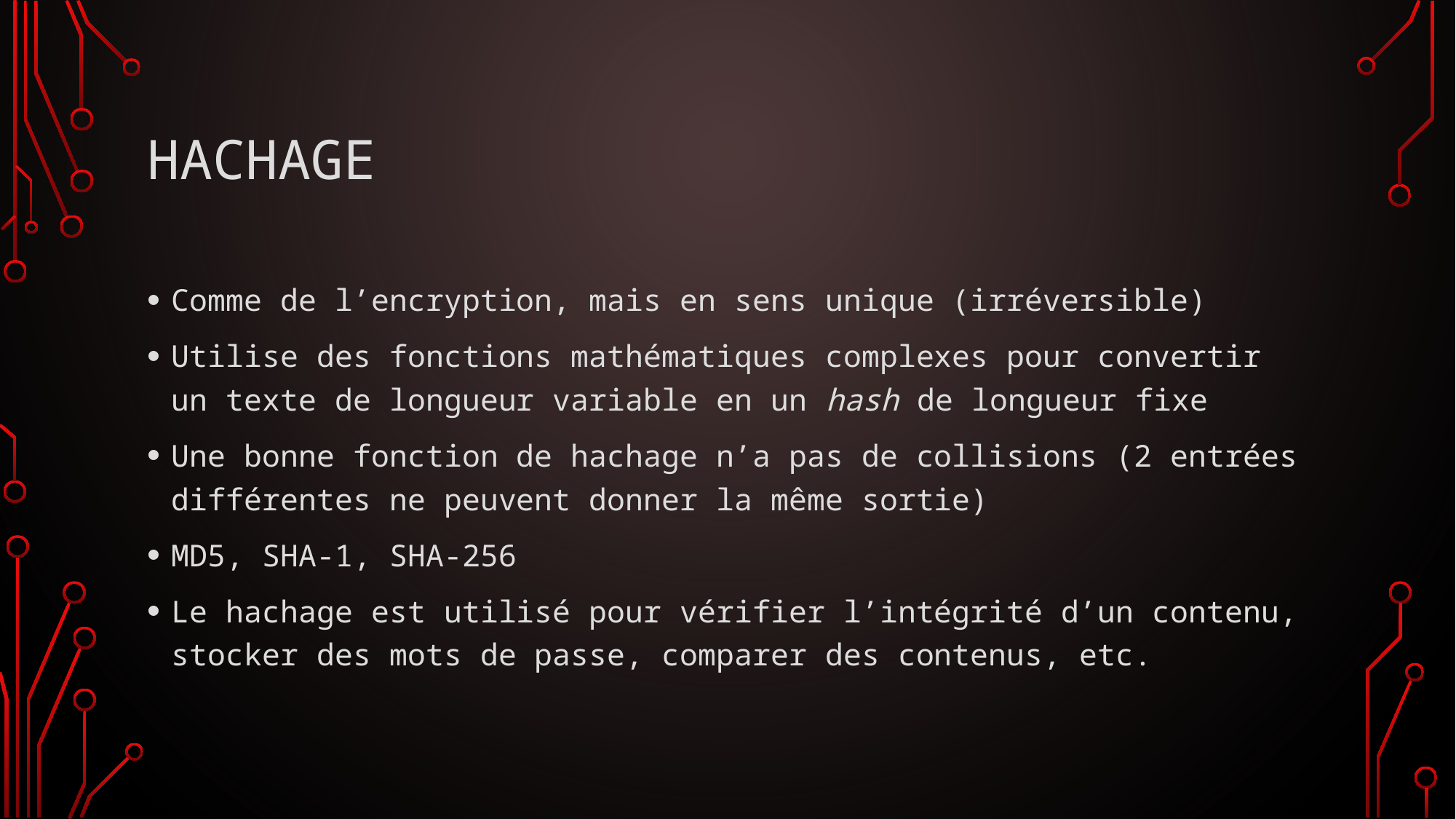

# Hachage
Comme de l’encryption, mais en sens unique (irréversible)
Utilise des fonctions mathématiques complexes pour convertir un texte de longueur variable en un hash de longueur fixe
Une bonne fonction de hachage n’a pas de collisions (2 entrées différentes ne peuvent donner la même sortie)
MD5, SHA-1, SHA-256
Le hachage est utilisé pour vérifier l’intégrité d’un contenu, stocker des mots de passe, comparer des contenus, etc.